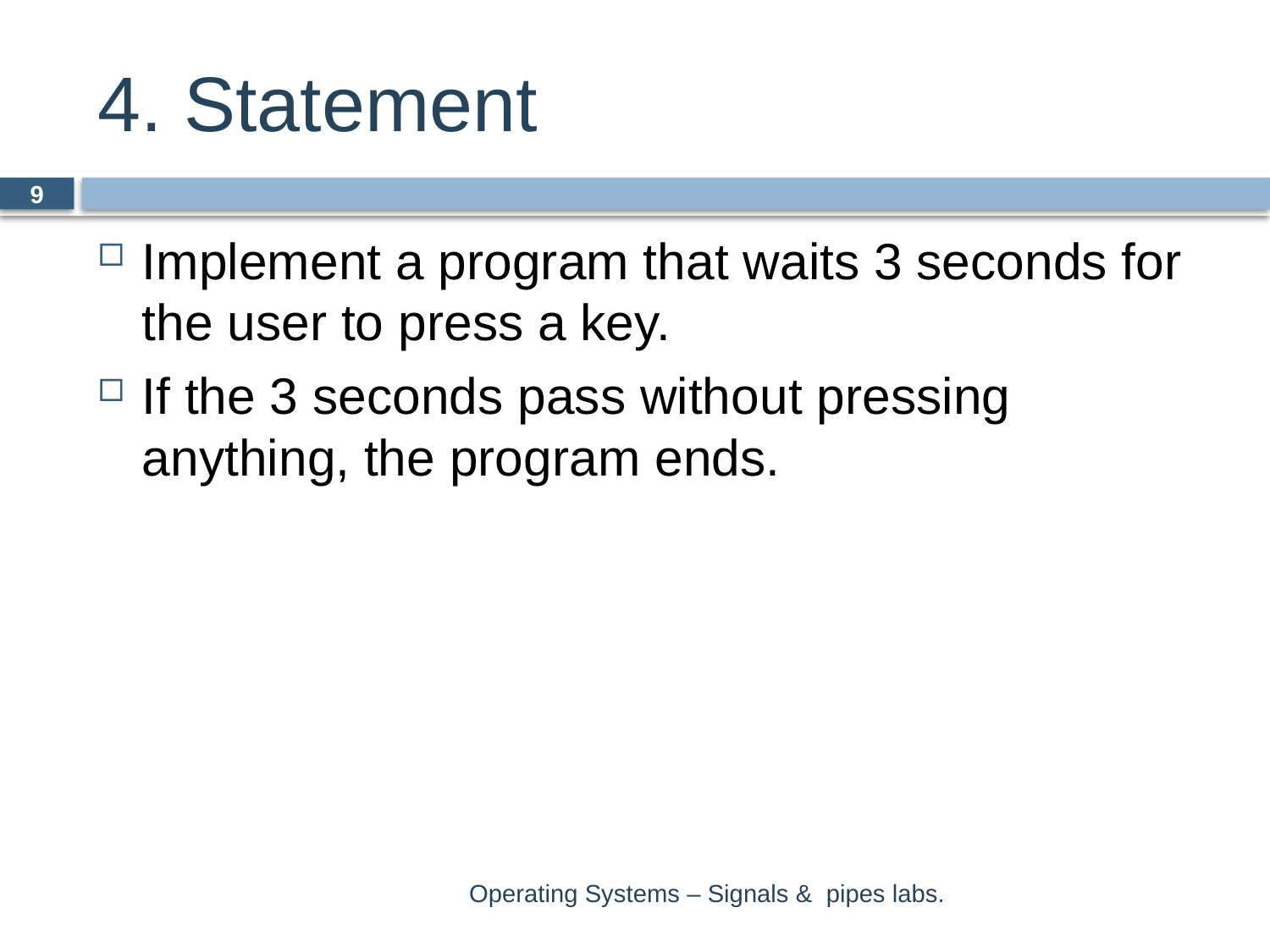

# 4. Statement
9
Implement a program that waits 3 seconds for the user to press a key.
If the 3 seconds pass without pressing anything, the program ends.
Operating Systems – Signals &  pipes labs.